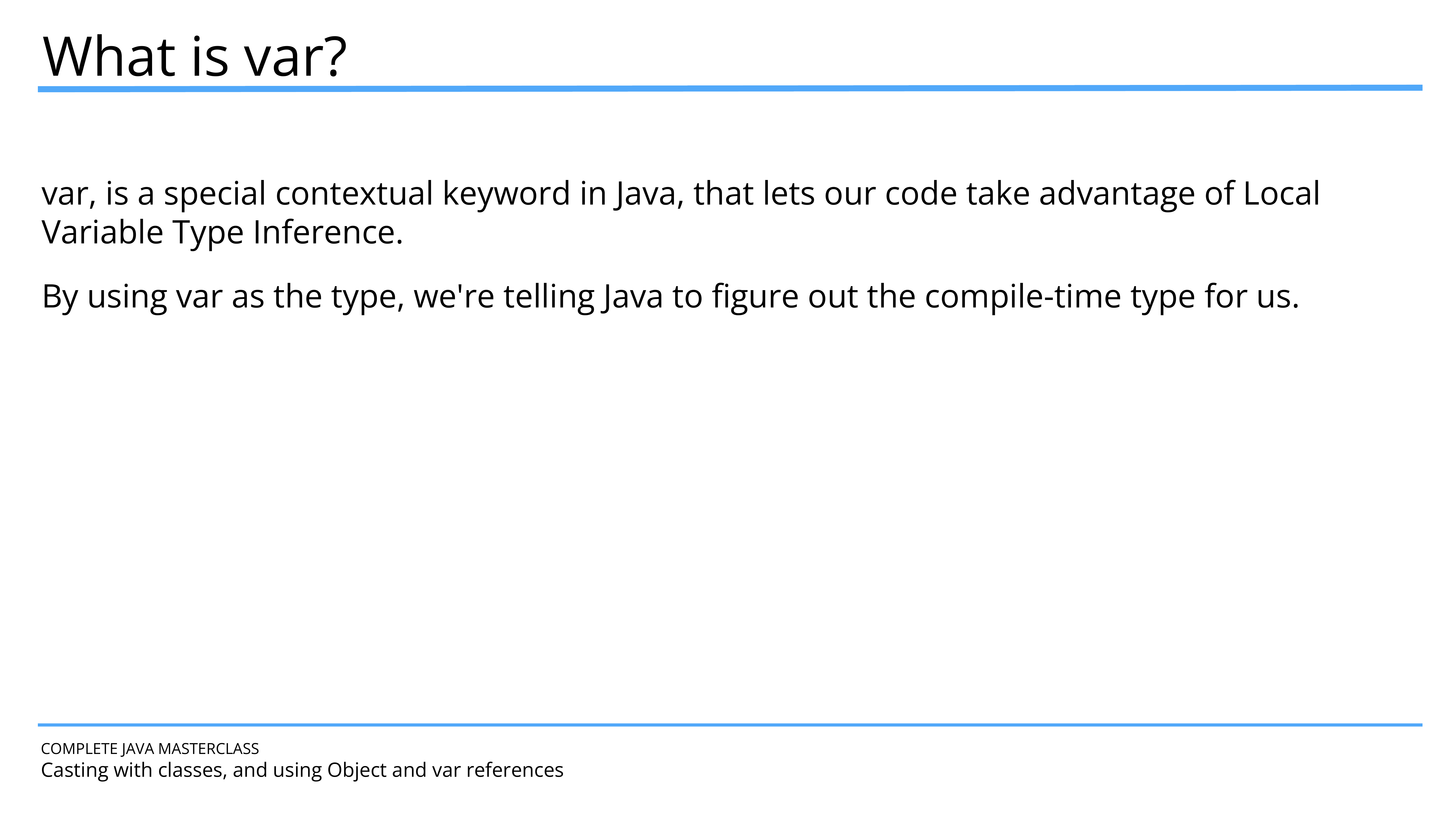

What is var?

var, is a special contextual keyword in Java, that lets our code take advantage of Local Variable Type Inference.
By using var as the type, we're telling Java to figure out the compile-time type for us.

COMPLETE JAVA MASTERCLASS
Casting with classes, and using Object and var references